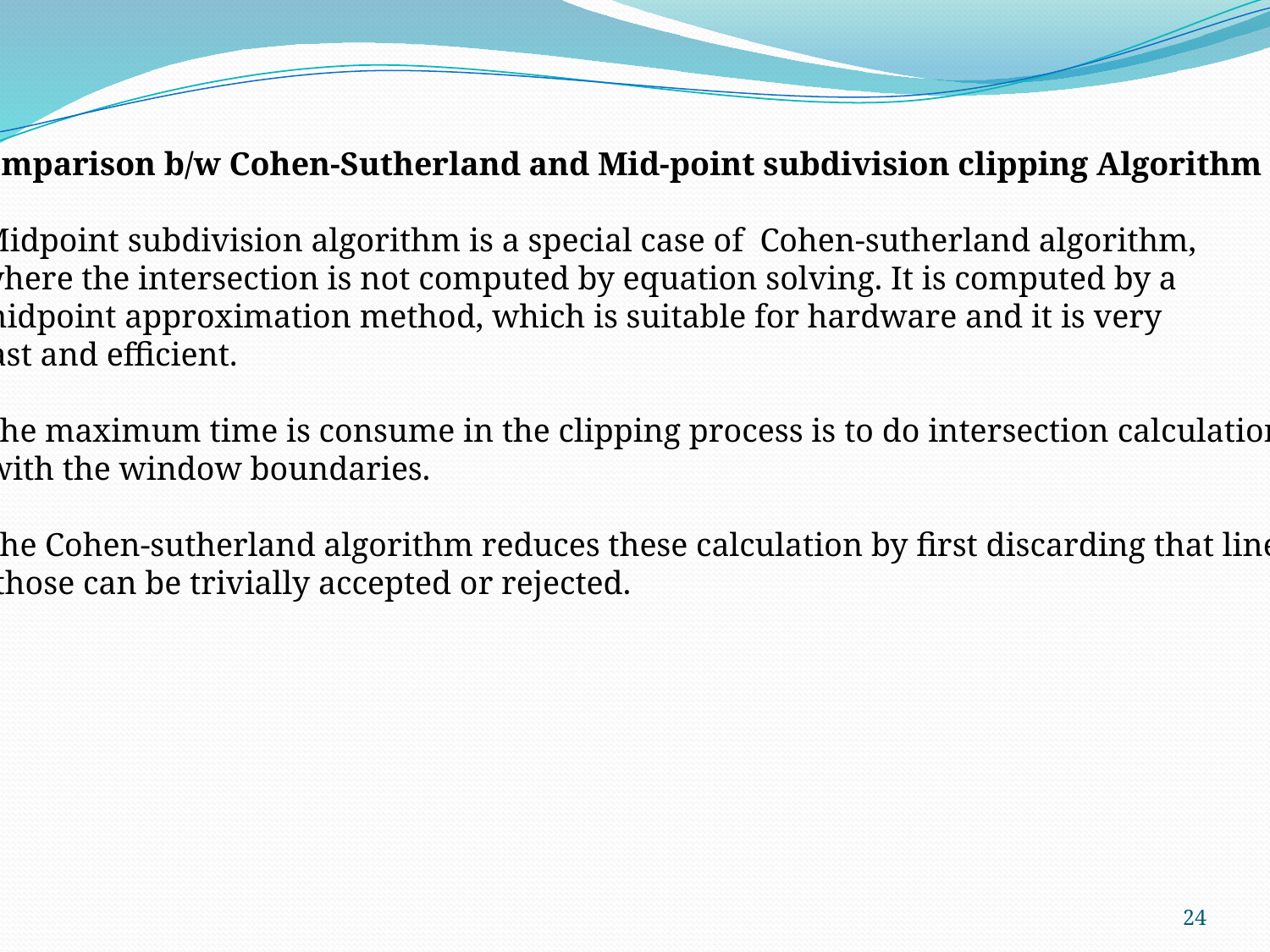

Comparison b/w Cohen-Sutherland and Mid-point subdivision clipping Algorithm

 Midpoint subdivision algorithm is a special case of  Cohen-sutherland algorithm,
  where the intersection is not computed by equation solving. It is computed by a
  midpoint approximation method, which is suitable for hardware and it is very
  fast and efficient.

 The maximum time is consume in the clipping process is to do intersection calculation
   with the window boundaries.

 The Cohen-sutherland algorithm reduces these calculation by first discarding that lines
    those can be trivially accepted or rejected.

24